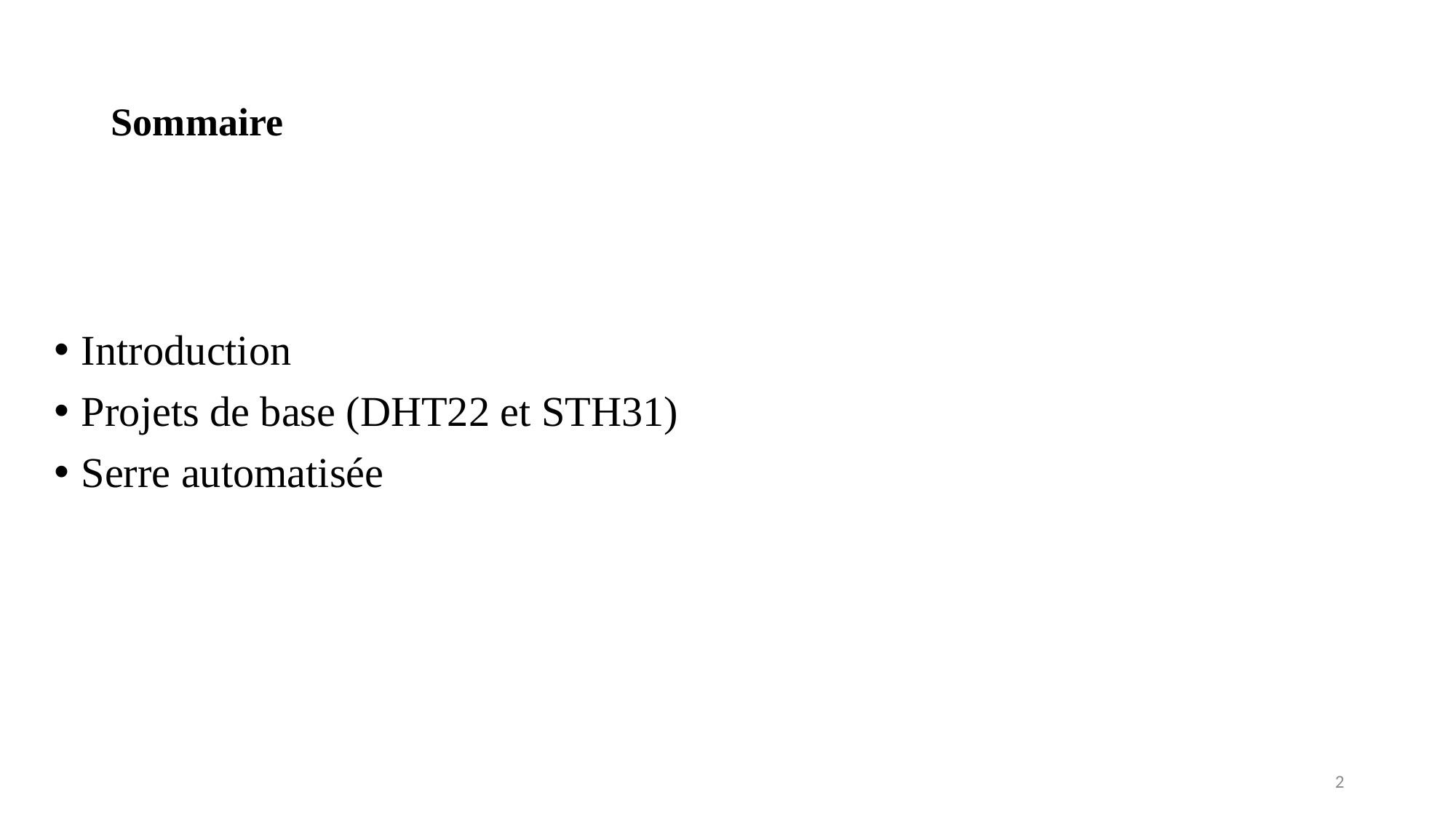

# Sommaire
Introduction
Projets de base (DHT22 et STH31)
Serre automatisée
2